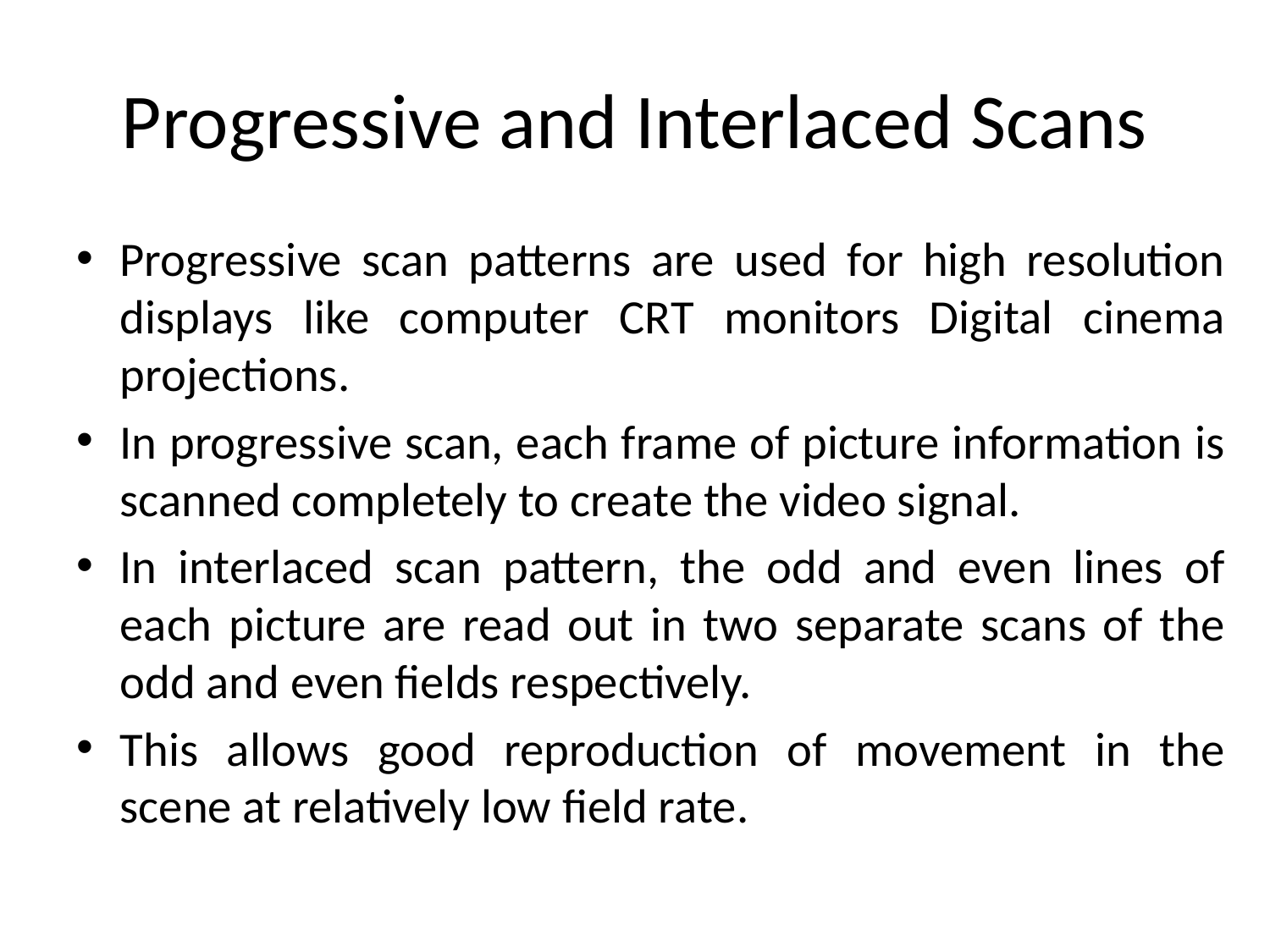

# Progressive and Interlaced Scans
Progressive scan patterns are used for high resolution displays like computer CRT monitors Digital cinema projections.
In progressive scan, each frame of picture information is scanned completely to create the video signal.
In interlaced scan pattern, the odd and even lines of each picture are read out in two separate scans of the odd and even fields respectively.
This allows good reproduction of movement in the scene at relatively low field rate.